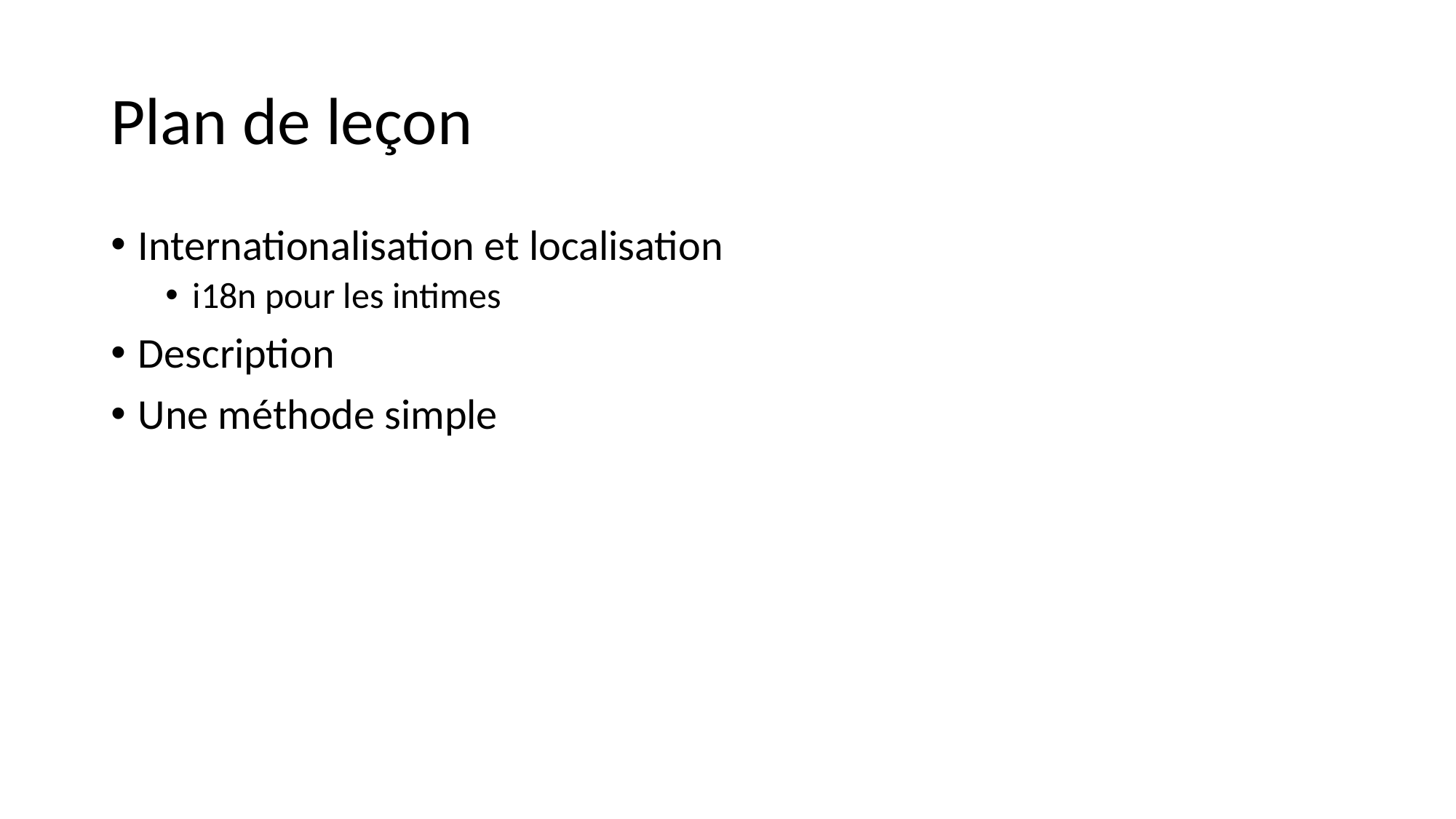

# Plan de leçon
Internationalisation et localisation
i18n pour les intimes
Description
Une méthode simple